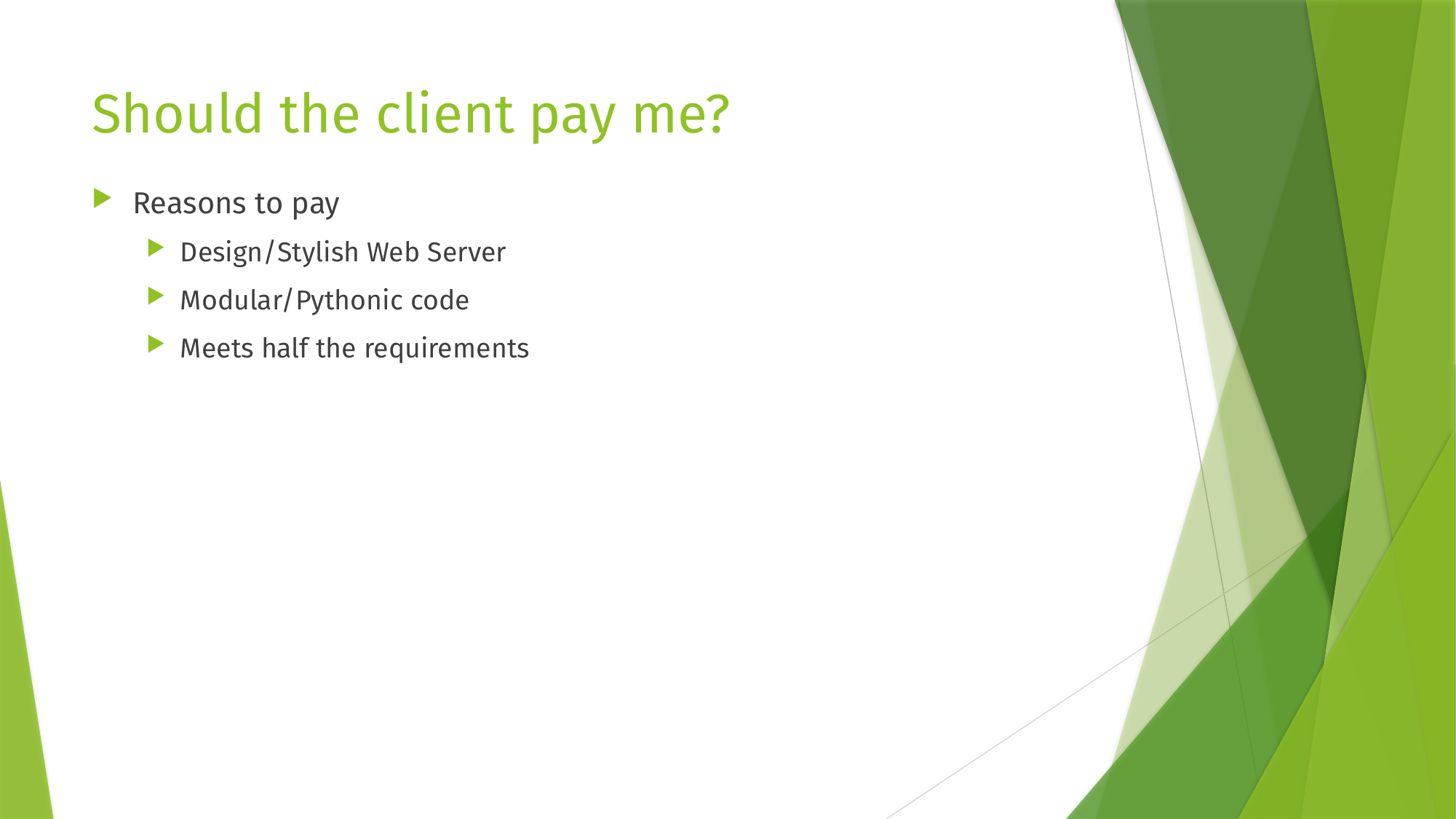

# Should the client pay me?
Reasons to pay
Design/Stylish Web Server
Modular/Pythonic code
Meets half the requirements